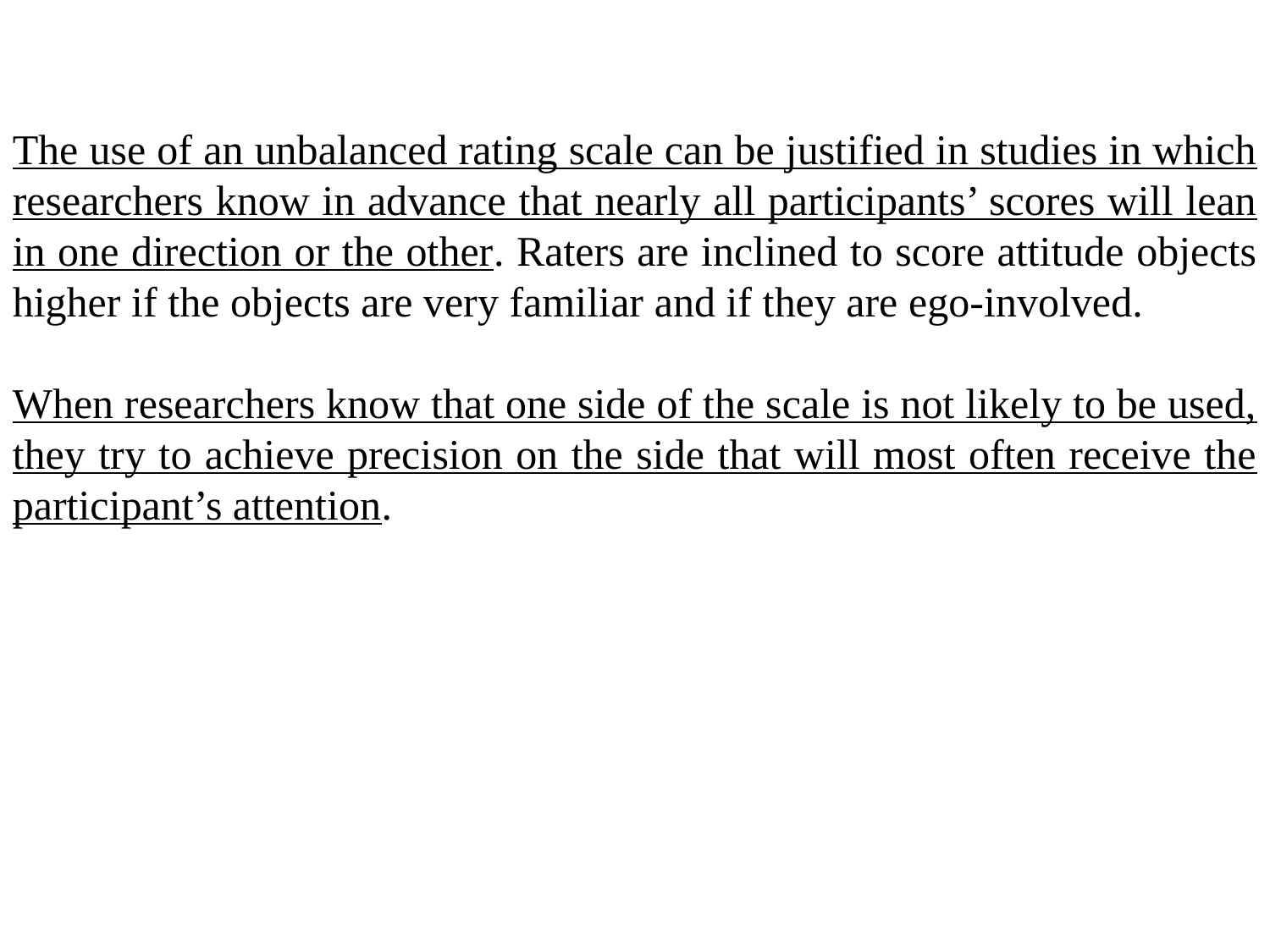

The use of an unbalanced rating scale can be justified in studies in which researchers know in advance that nearly all participants’ scores will lean in one direction or the other. Raters are inclined to score attitude objects higher if the objects are very familiar and if they are ego-involved.

When researchers know that one side of the scale is not likely to be used, they try to achieve precision on the side that will most often receive the participant’s attention.